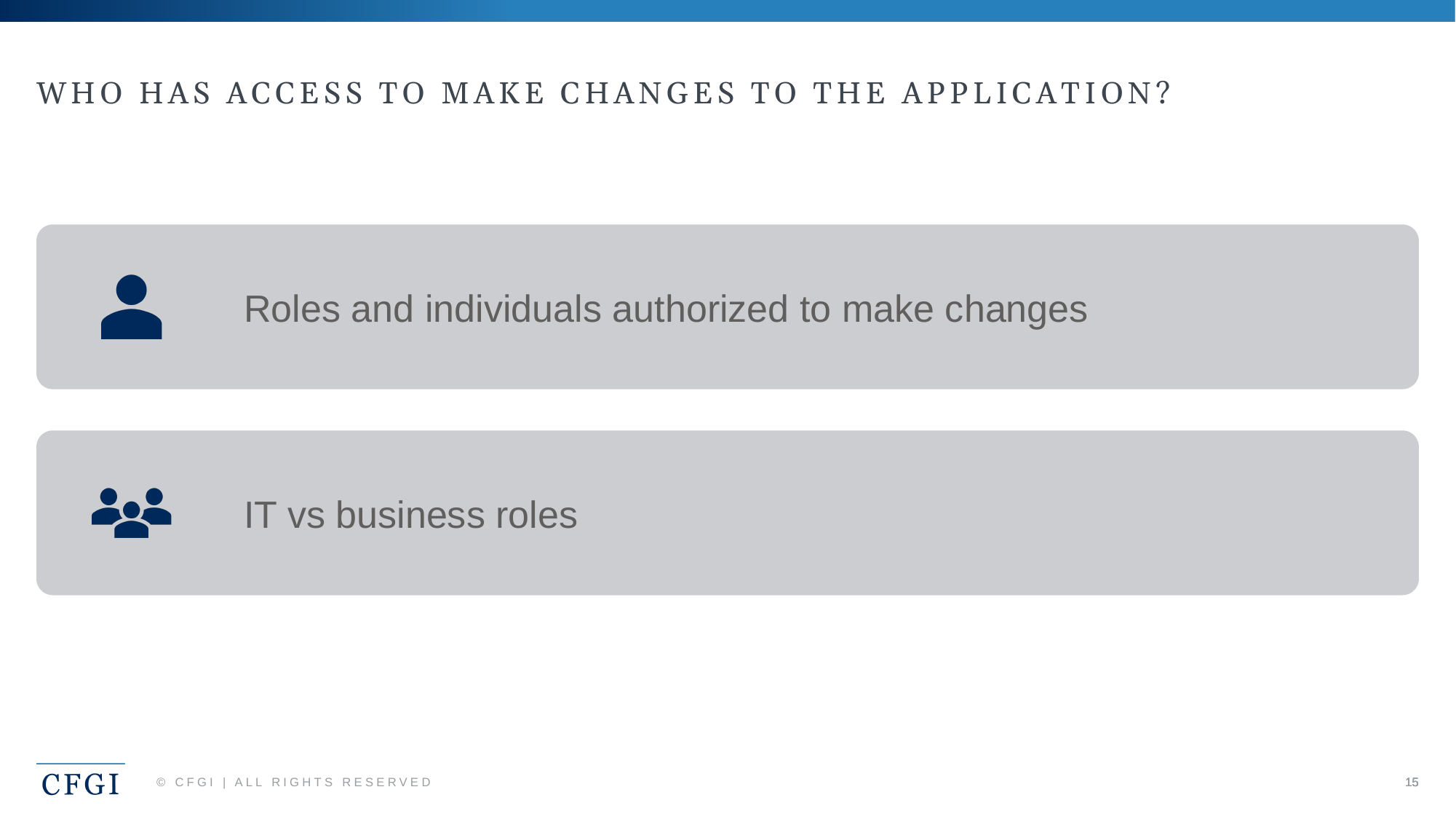

# Who has access to make changes to the application?
Roles and individuals authorized to make changes
IT vs business roles